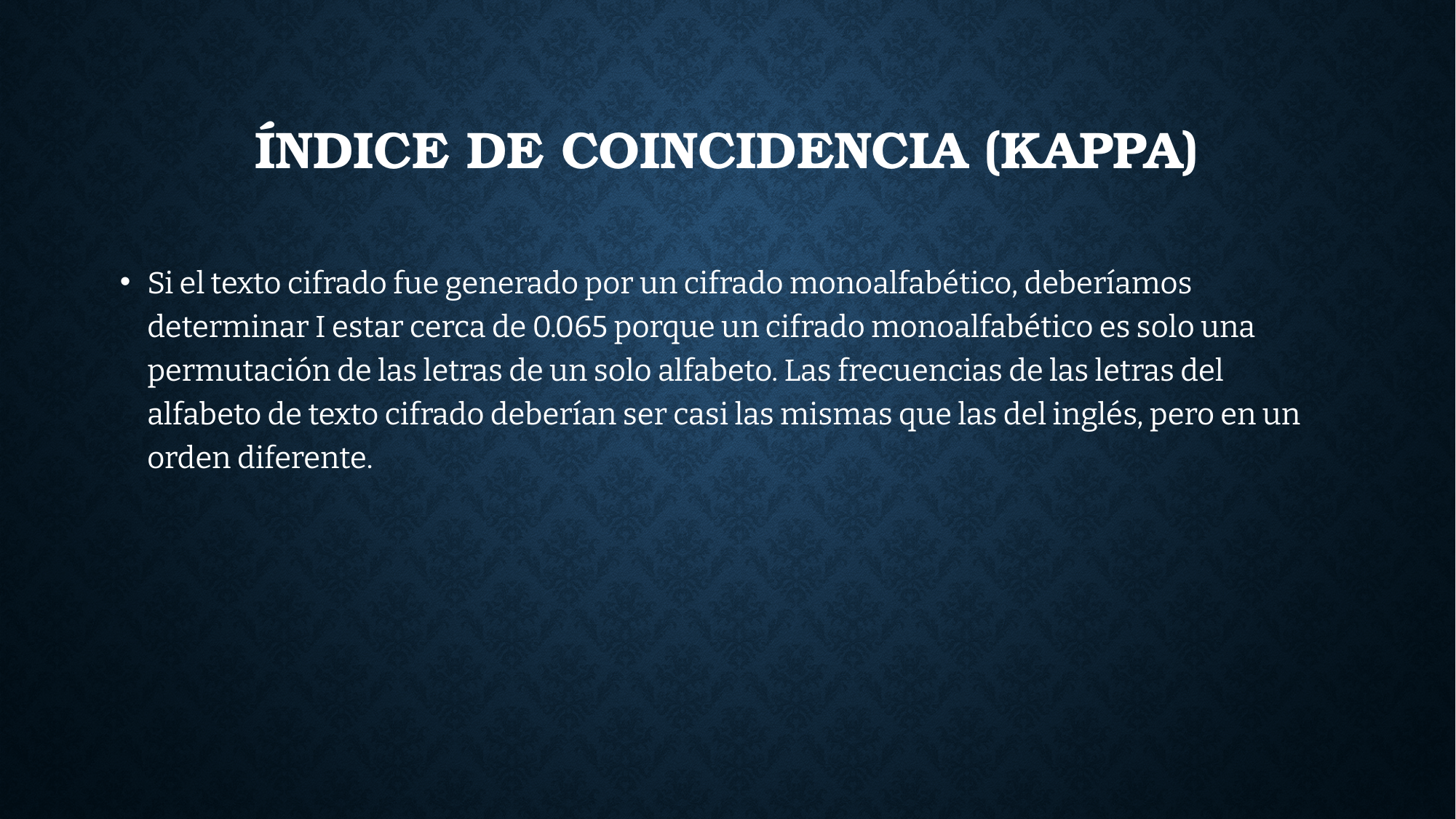

# Índice de coincidencia (kappa)
Si el texto cifrado fue generado por un cifrado monoalfabético, deberíamos determinar I estar cerca de 0.065 porque un cifrado monoalfabético es solo una permutación de las letras de un solo alfabeto. Las frecuencias de las letras del alfabeto de texto cifrado deberían ser casi las mismas que las del inglés, pero en un orden diferente.